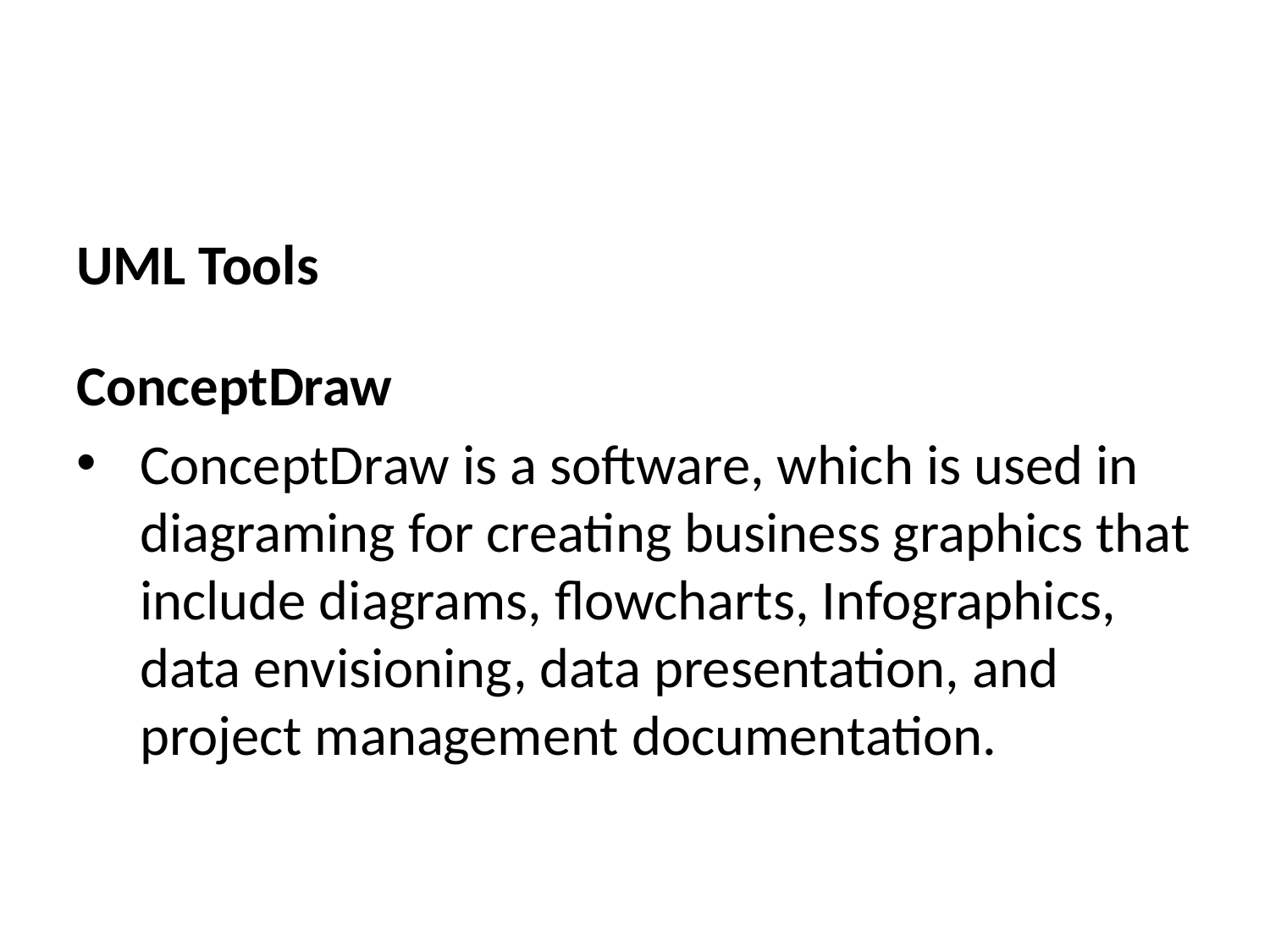

UML Tools
ConceptDraw
ConceptDraw is a software, which is used in diagraming for creating business graphics that include diagrams, flowcharts, Infographics, data envisioning, data presentation, and project management documentation.